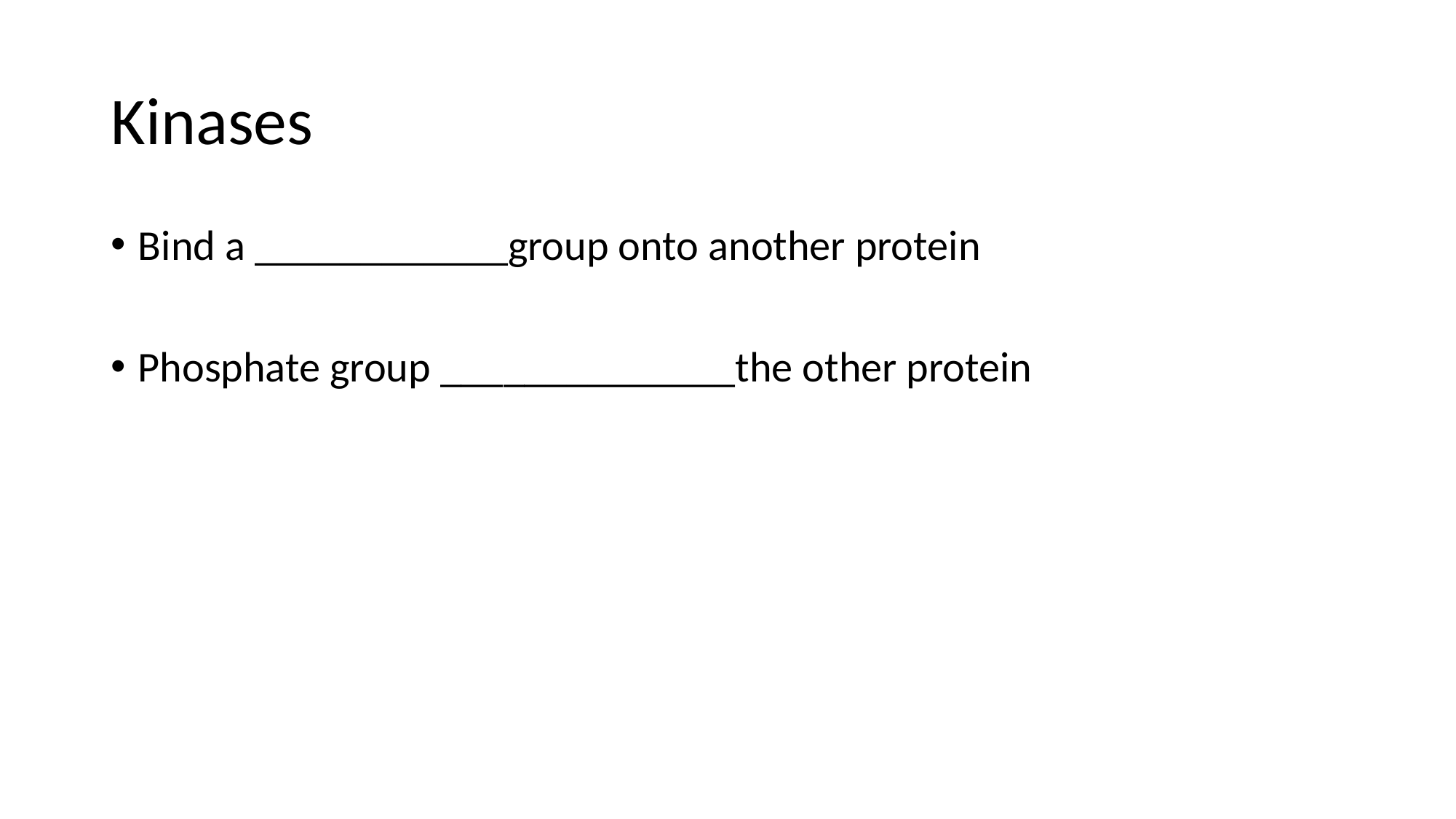

# Kinases
Bind a ____________group onto another protein

Phosphate group ______________the other protein